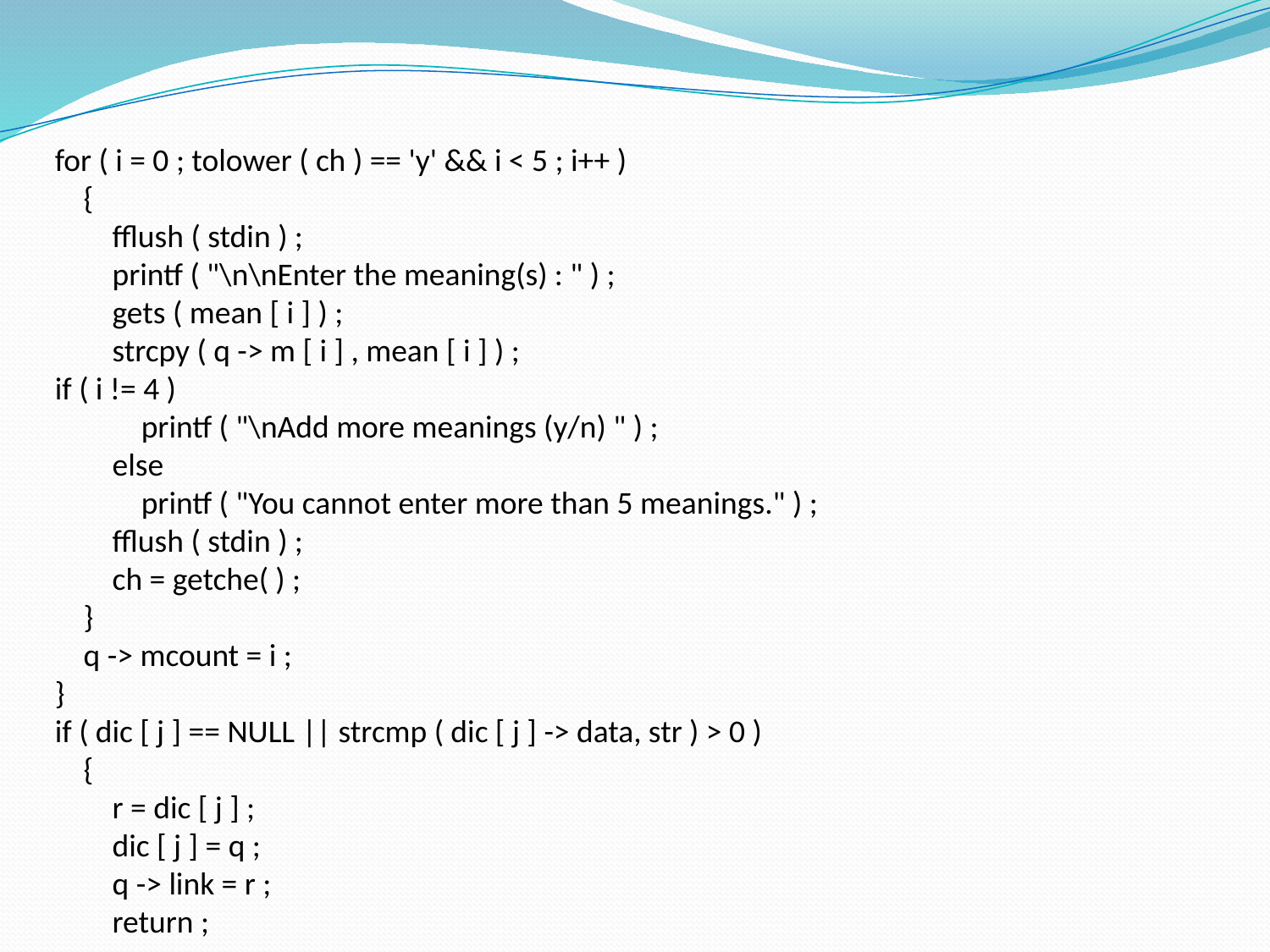

for ( i = 0 ; tolower ( ch ) == 'y' && i < 5 ; i++ )
    {
        fflush ( stdin ) ;
        printf ( "\n\nEnter the meaning(s) : " ) ;
        gets ( mean [ i ] ) ;
        strcpy ( q -> m [ i ] , mean [ i ] ) ;
if ( i != 4 )
            printf ( "\nAdd more meanings (y/n) " ) ;
        else
            printf ( "You cannot enter more than 5 meanings." ) ;
        fflush ( stdin ) ;
        ch = getche( ) ;
    }
    q -> mcount = i ;
}
if ( dic [ j ] == NULL || strcmp ( dic [ j ] -> data, str ) > 0 )
    {
        r = dic [ j ] ;
        dic [ j ] = q ;
        q -> link = r ;
        return ;